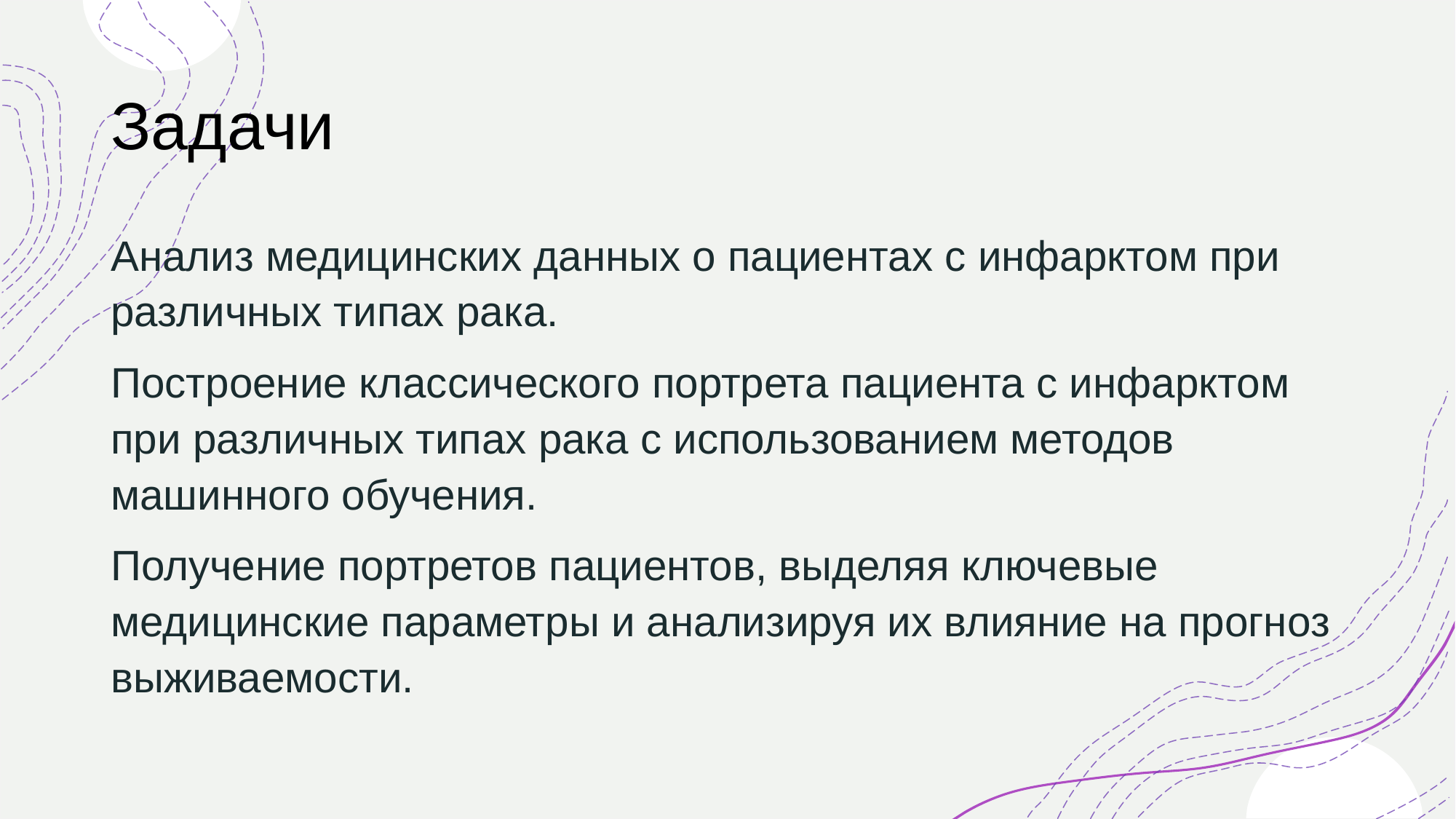

# Задачи
Анализ медицинских данных о пациентах с инфарктом при различных типах рака.
Построение классического портрета пациента с инфарктом при различных типах рака с использованием методов машинного обучения.
Получение портретов пациентов, выделяя ключевые медицинские параметры и анализируя их влияние на прогноз выживаемости.